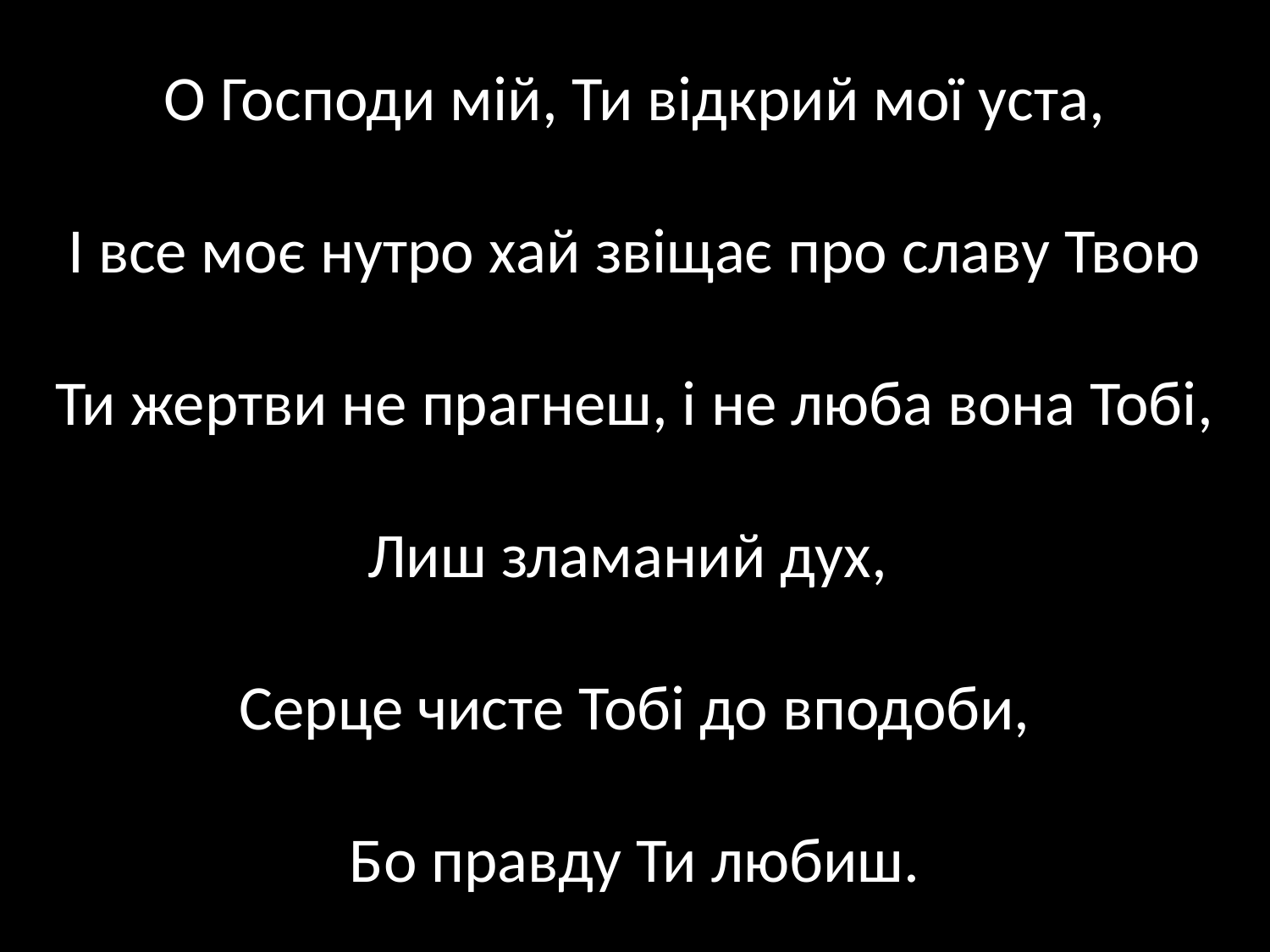

# О Господи мій, Ти відкрий мої уста, І все моє нутро хай звіщає про славу Твою Ти жертви не прагнеш, і не люба вона Тобі, Лиш зламаний дух, Cерце чисте Тобі до вподоби, Бо правду Ти любиш.